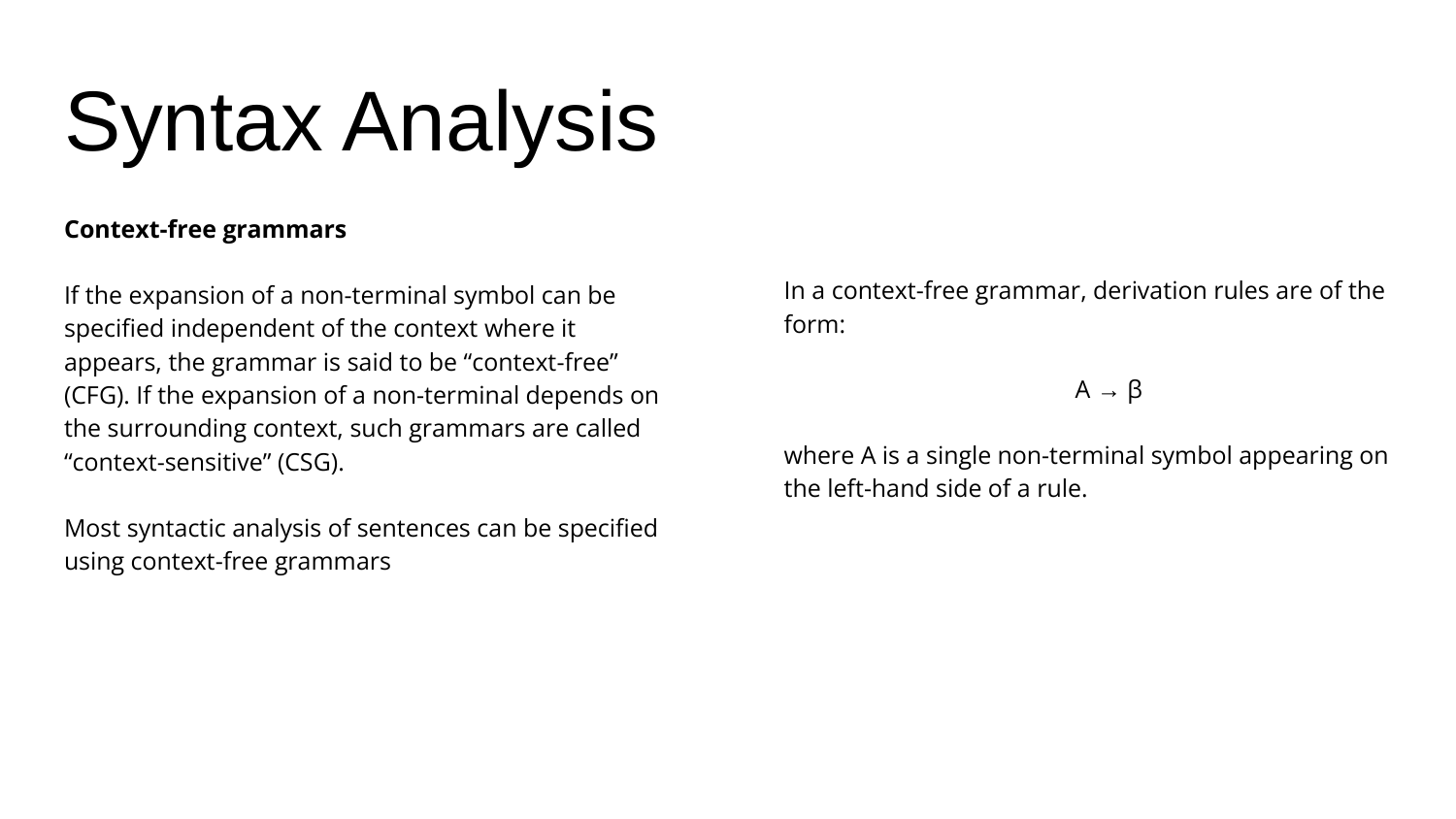

# Syntax Analysis
Context-free grammars
If the expansion of a non-terminal symbol can be specified independent of the context where it appears, the grammar is said to be “context-free” (CFG). If the expansion of a non-terminal depends on the surrounding context, such grammars are called “context-sensitive” (CSG).
Most syntactic analysis of sentences can be specified using context-free grammars

In a context-free grammar, derivation rules are of the form:
		A → β
where A is a single non-terminal symbol appearing on the left-hand side of a rule.